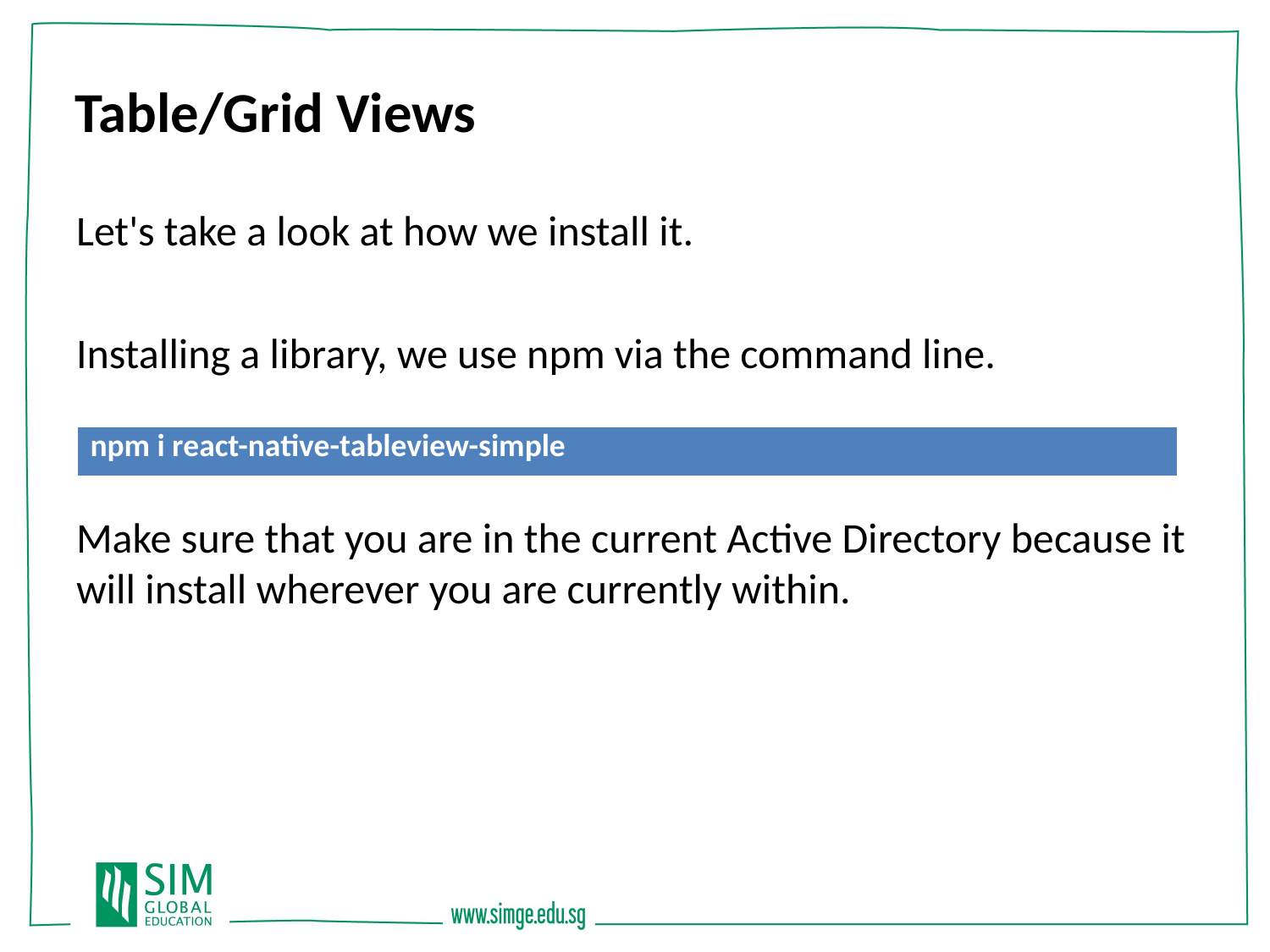

Table/Grid Views
Let's take a look at how we install it.

Installing a library, we use npm via the command line.

Make sure that you are in the current Active Directory because it will install wherever you are currently within.
| npm i react-native-tableview-simple |
| --- |